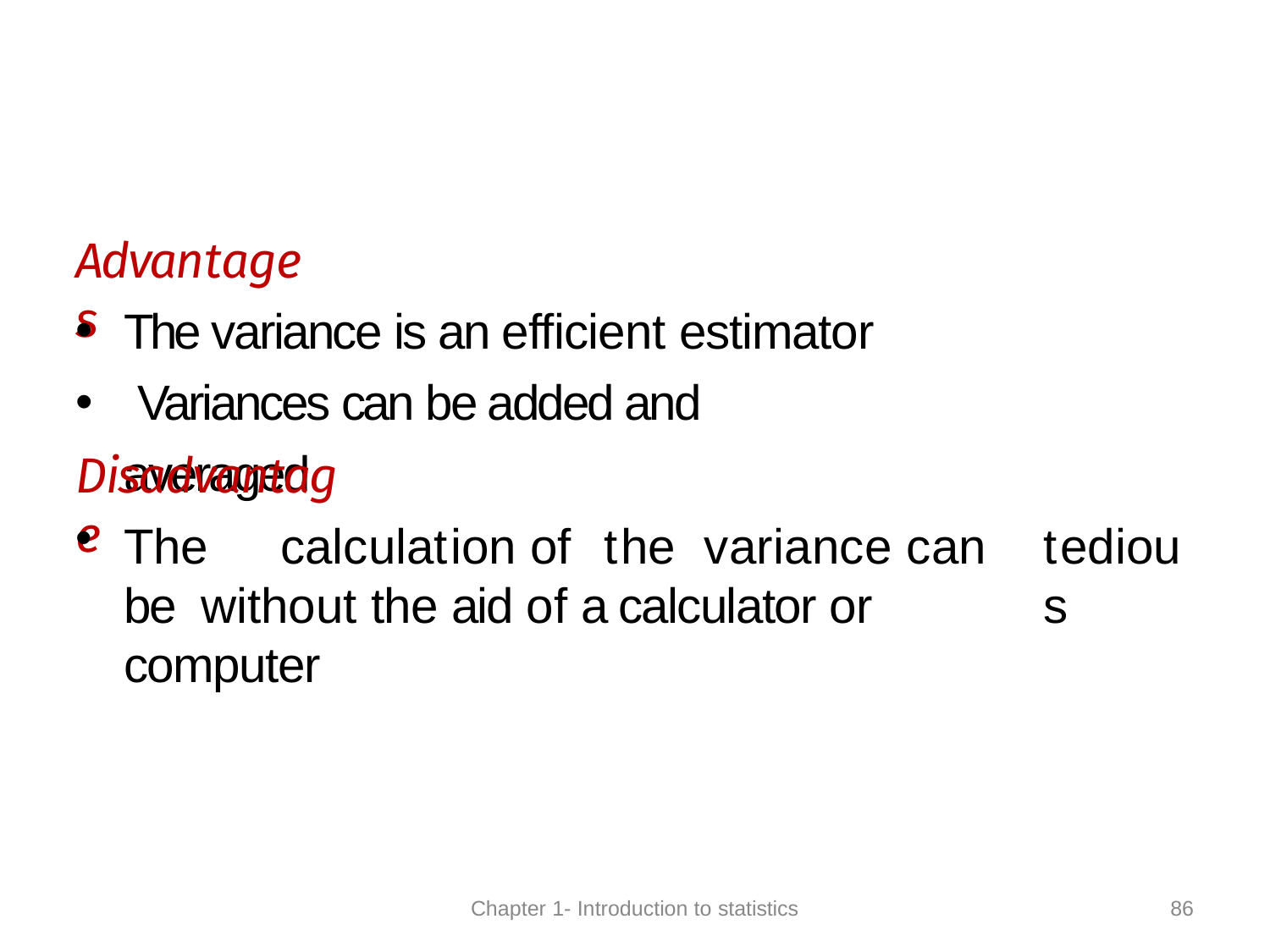

Advantages
•
•
The variance is an efficient estimator  Variances can be added and averaged
Disadvantage
The	calculation	of	the	variance	can	be  without the aid of a calculator or computer
tedious
86
Chapter 1- Introduction to statistics